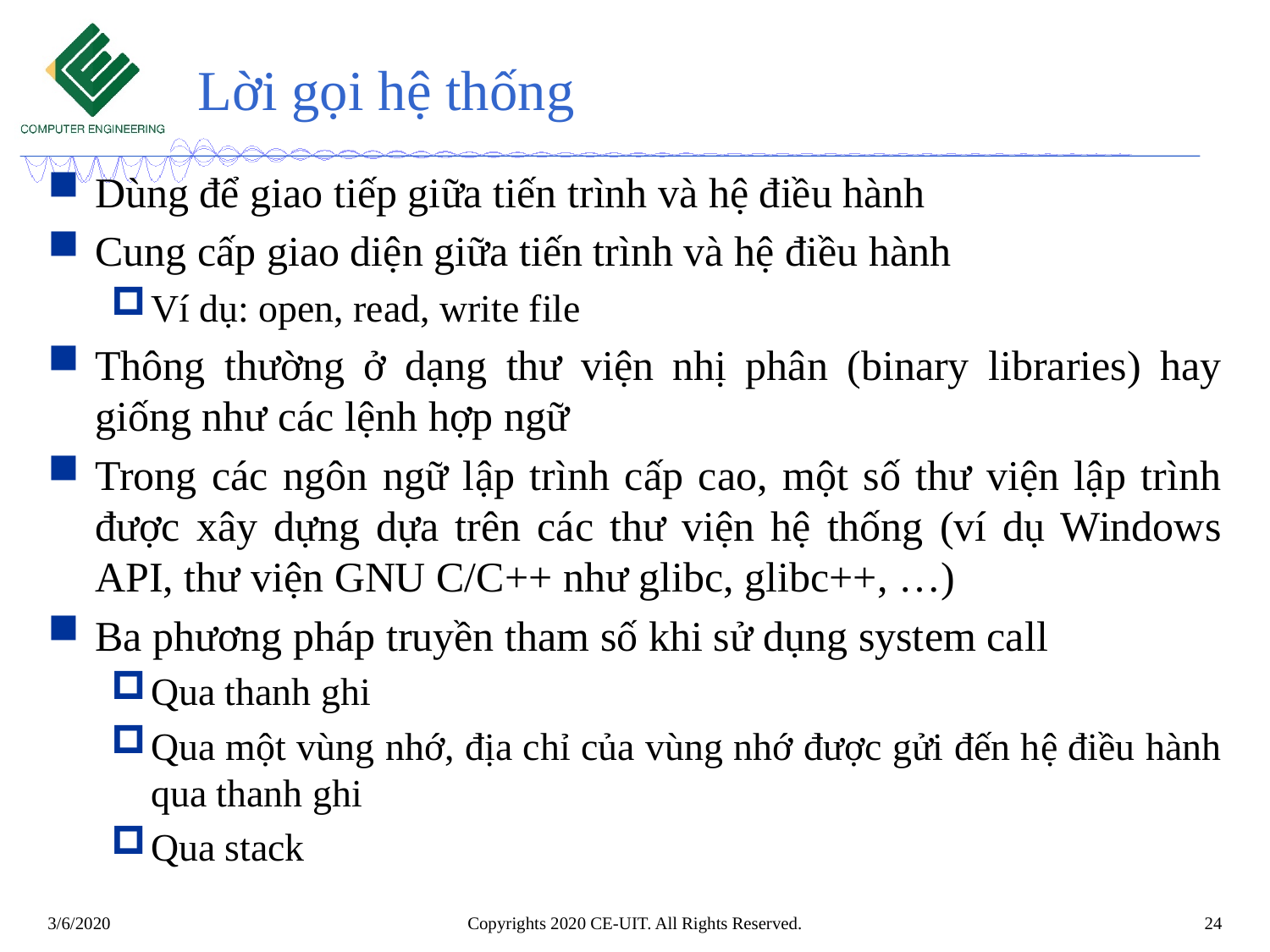

# Lời gọi hệ thống
Dùng để giao tiếp giữa tiến trình và hệ điều hành
Cung cấp giao diện giữa tiến trình và hệ điều hành
Ví dụ: open, read, write file
Thông thường ở dạng thư viện nhị phân (binary libraries) hay giống như các lệnh hợp ngữ
Trong các ngôn ngữ lập trình cấp cao, một số thư viện lập trình được xây dựng dựa trên các thư viện hệ thống (ví dụ Windows API, thư viện GNU C/C++ như glibc, glibc++, …)
Ba phương pháp truyền tham số khi sử dụng system call
Qua thanh ghi
Qua một vùng nhớ, địa chỉ của vùng nhớ được gửi đến hệ điều hành qua thanh ghi
Qua stack

Copyrights 2020 CE-UIT. All Rights Reserved.
24
3/6/2020